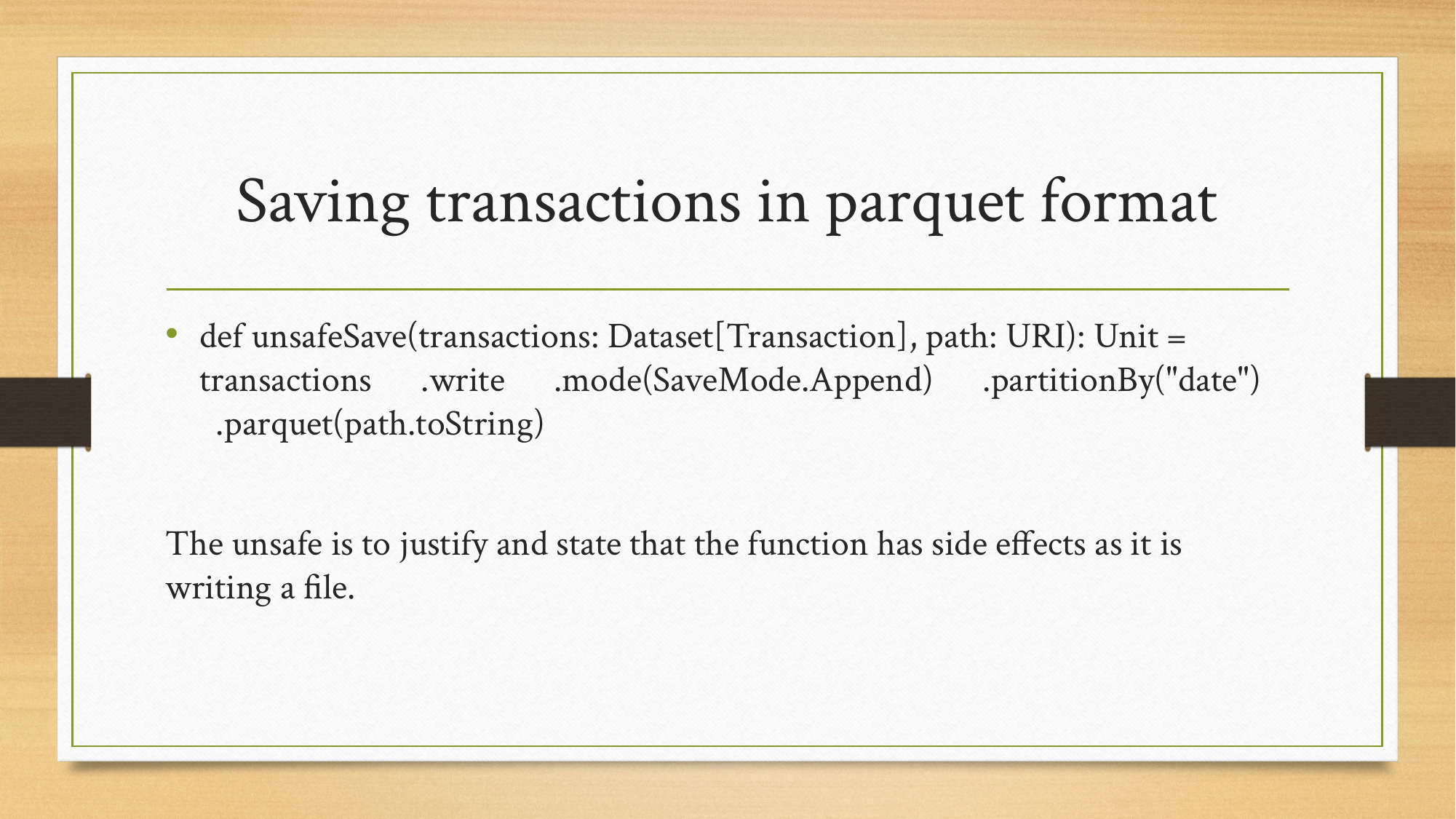

# Saving transactions in parquet format
def unsafeSave(transactions: Dataset[Transaction], path: URI): Unit =    transactions      .write      .mode(SaveMode.Append)      .partitionBy("date")      .parquet(path.toString)

The unsafe is to justify and state that the function has side effects as it is writing a file.